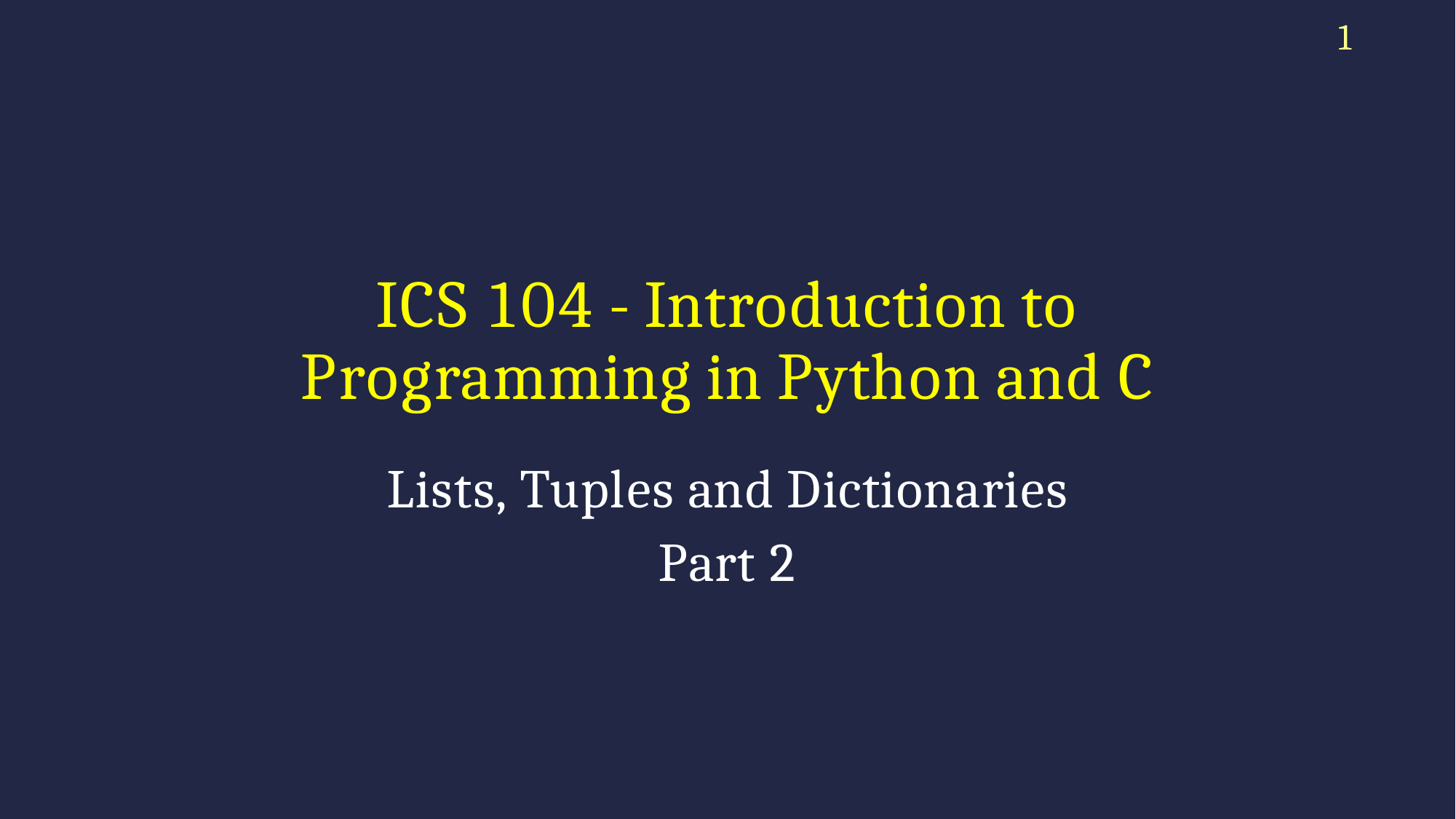

1
# ICS 104 - Introduction to Programming in Python and C
Lists, Tuples and Dictionaries
Part 2